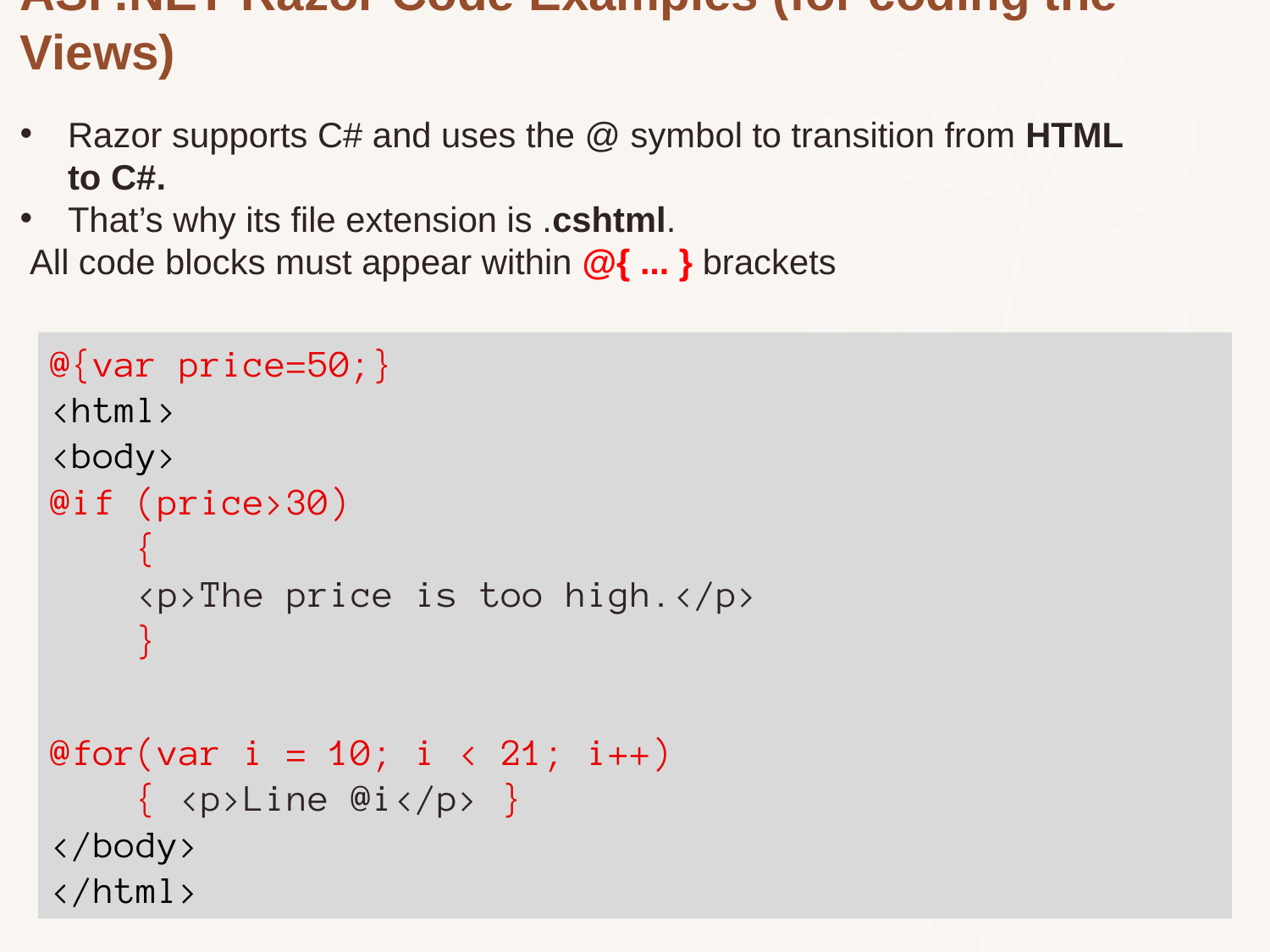

# ASP.NET Razor Code Examples (for coding the Views)
Razor supports C# and uses the @ symbol to transition from HTML to C#.
That’s why its file extension is .cshtml.
 All code blocks must appear within @{ ... } brackets

@{var price=50;}
<html>
<body>
@if (price>30)
    {
    <p>The price is too high.</p>
    }

@for(var i = 10; i < 21; i++)
    { <p>Line @i</p> }
</body>
</html>